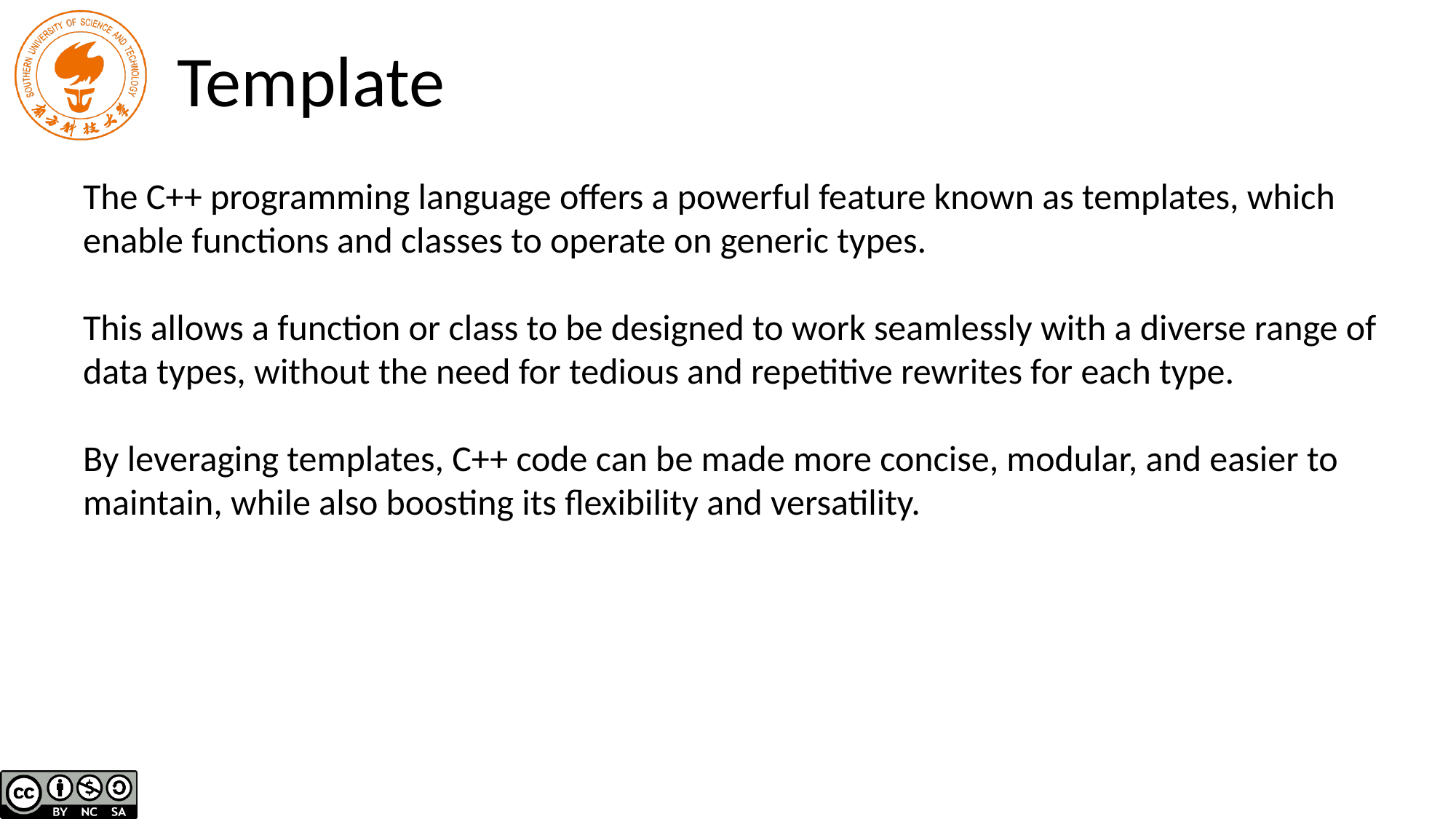

# Template
The C++ programming language offers a powerful feature known as templates, which enable functions and classes to operate on generic types.

This allows a function or class to be designed to work seamlessly with a diverse range of data types, without the need for tedious and repetitive rewrites for each type.

By leveraging templates, C++ code can be made more concise, modular, and easier to maintain, while also boosting its flexibility and versatility.